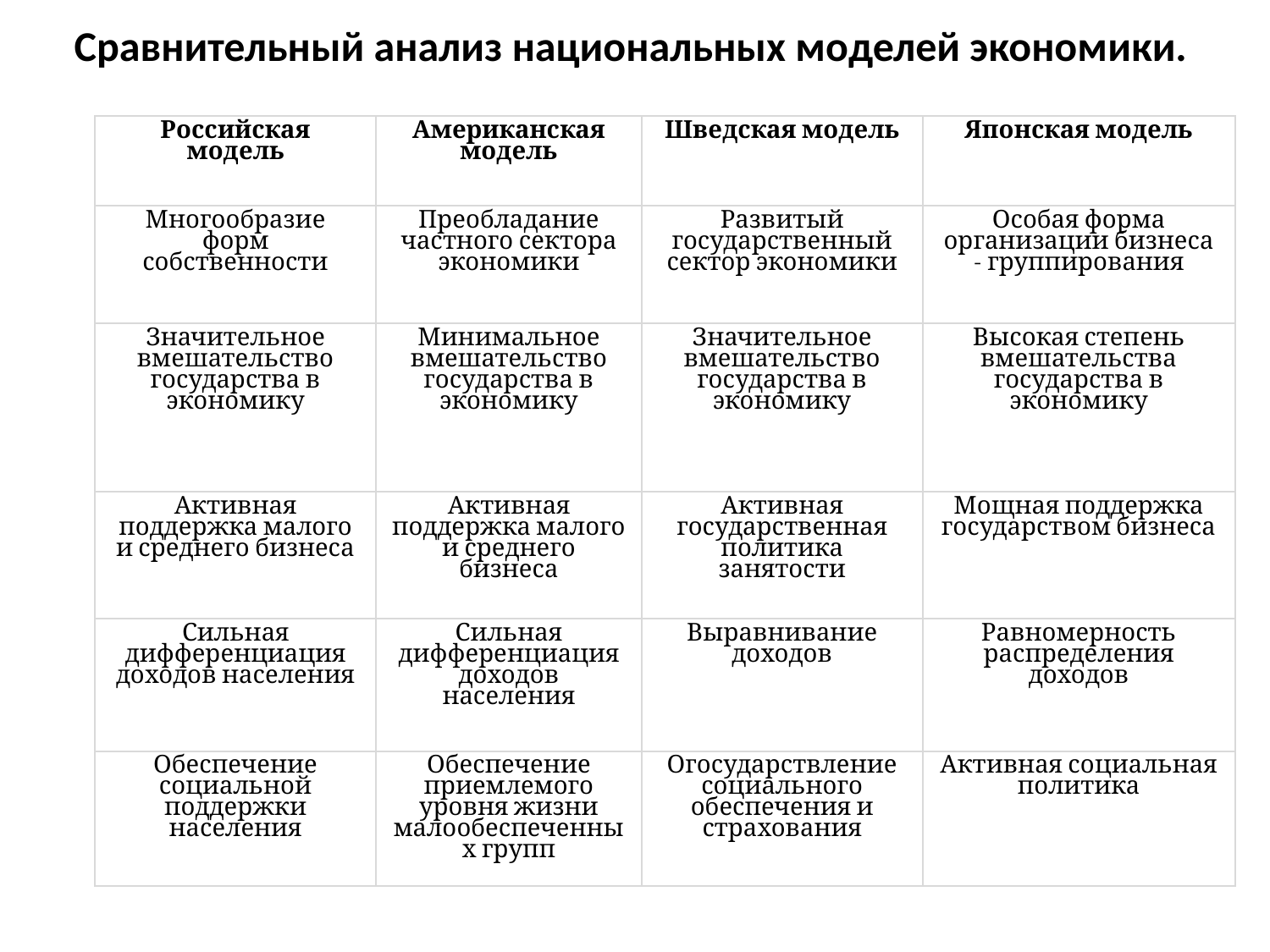

# Сравнительный анализ национальных моделей экономики.
| Российская модель | Американская модель | Шведская модель | Японская модель |
| --- | --- | --- | --- |
| Многообразие форм собственности | Преобладание частного сектора экономики | Развитый государственный сектор экономики | Особая форма организации бизнеса - группирования |
| Значительное вмешательство государства в экономику | Минимальное вмешательство государства в экономику | Значительное вмешательство государства в экономику | Высокая степень вмешательства государства в экономику |
| Активная поддержка малого и среднего бизнеса | Активная поддержка малого и среднего бизнеса | Активная государственная политика занятости | Мощная поддержка государством бизнеса |
| Сильная дифференциация доходов населения | Сильная дифференциация доходов населения | Выравнивание доходов | Равномерность распределения доходов |
| Обеспечение социальной поддержки населения | Обеспечение приемлемого уровня жизни малообеспеченных групп | Огосударствление социального обеспечения и страхования | Активная социальная политика |